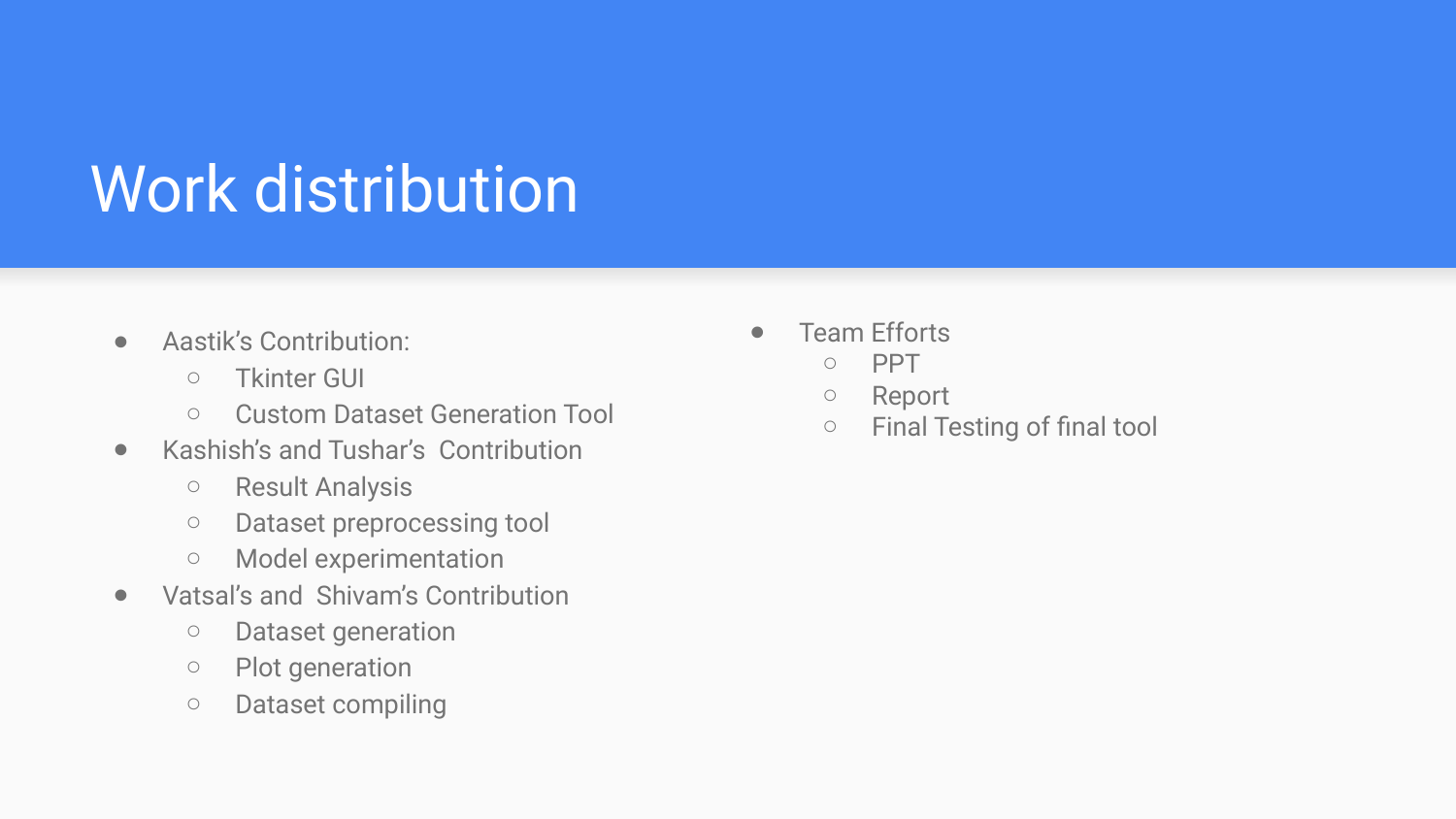

# Work distribution
Team Efforts
PPT
Report
Final Testing of final tool
Aastik’s Contribution:
Tkinter GUI
Custom Dataset Generation Tool
Kashish’s and Tushar’s  Contribution
Result Analysis
Dataset preprocessing tool
Model experimentation
Vatsal’s and  Shivam’s Contribution
Dataset generation
Plot generation
Dataset compiling